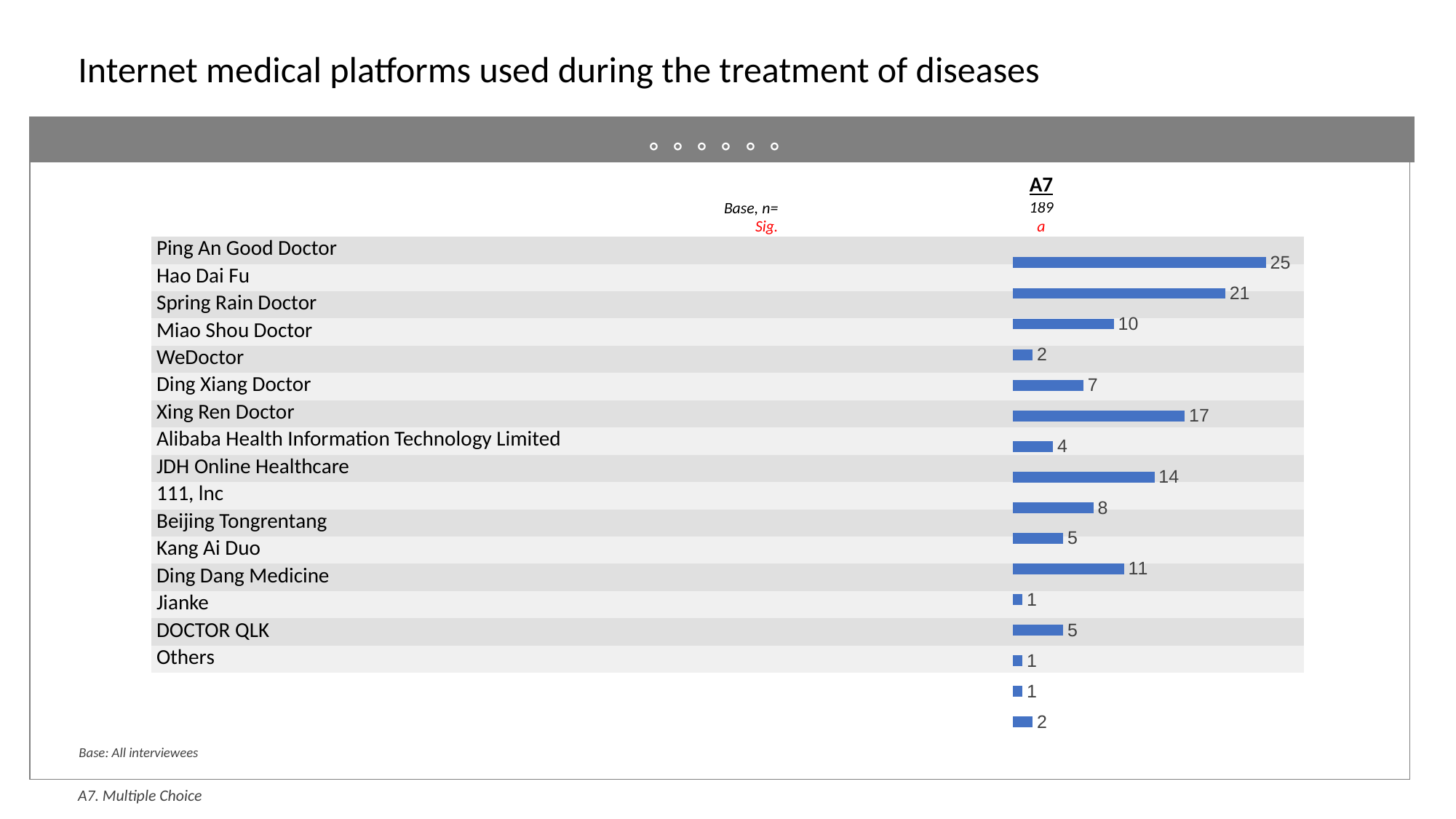

# Internet medical platforms used during the treatment of diseases
。。。。。。

|  | A7 |
| --- | --- |
| Base, n= | 189 |
| Sig. | a |
| Ping An Good Doctor |  |
| Hao Dai Fu |  |
| Spring Rain Doctor |  |
| Miao Shou Doctor |  |
| WeDoctor |  |
| Ding Xiang Doctor |  |
| Xing Ren Doctor |  |
| Alibaba Health Information Technology Limited |  |
| JDH Online Healthcare |  |
| 111, lnc |  |
| Beijing Tongrentang |  |
| Kang Ai Duo |  |
| Ding Dang Medicine |  |
| Jianke |  |
| DOCTOR QLK |  |
| Others |  |

### Chart

| Category | Platform |
|---|---|
|  | 25.0 |
|  | 21.0 |
|  | 10.0 |
|  | 2.0 |
|  | 7.0 |
|  | 17.0 |
|  | 4.0 |
|  | 14.0 |
|  | 8.0 |
|  | 5.0 |
|  | 11.0 |
|  | 1.0 |
|  | 5.0 |
|  | 1.0 |
|  | 1.0 |
|  | 2.0 |
Base: All interviewees
A7. Multiple Choice